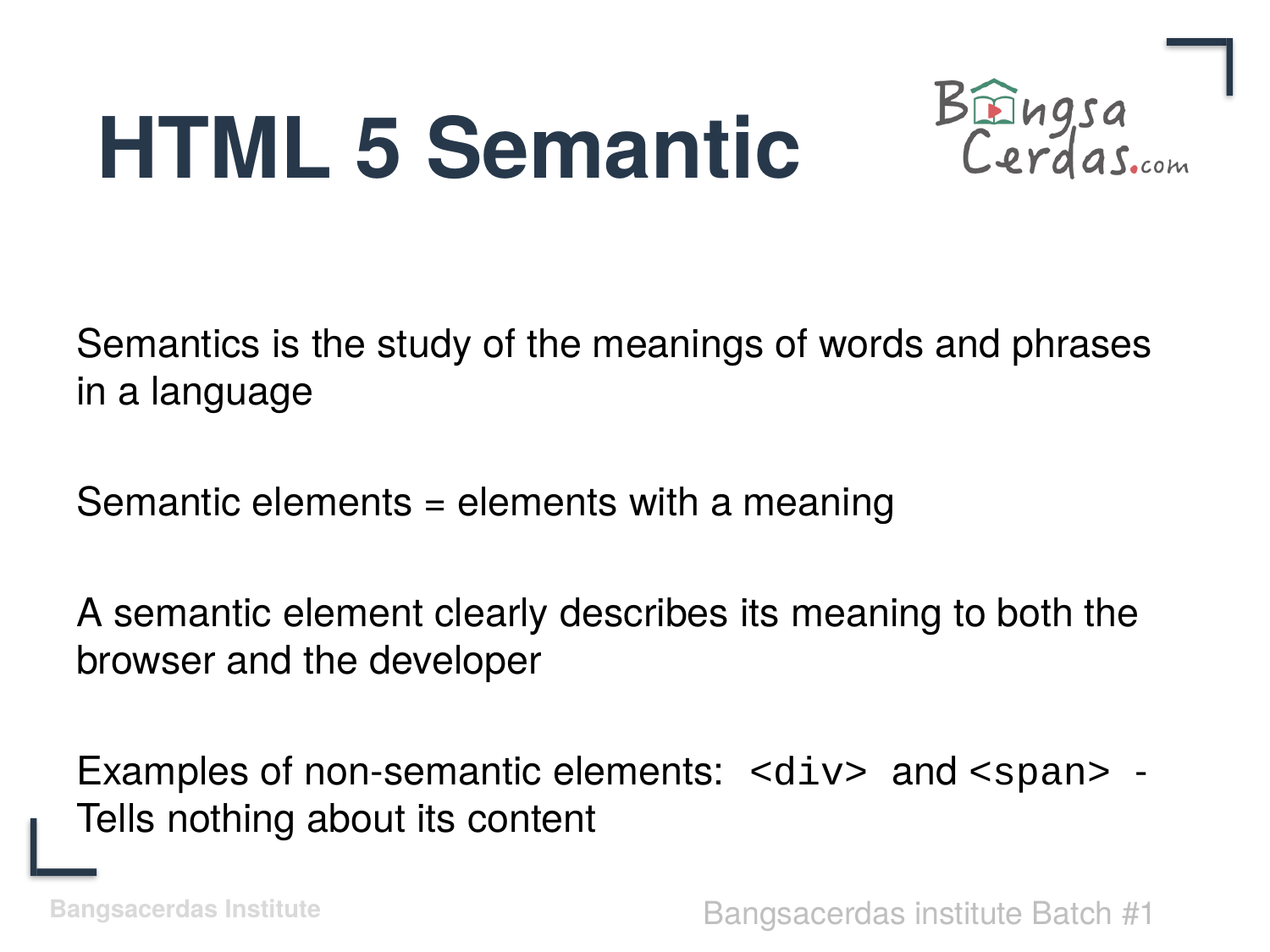

# HTML 5 Semantic
Semantics is the study of the meanings of words and phrases in a language

Semantic elements = elements with a meaning

A semantic element clearly describes its meaning to both the browser and the developer

Examples of non-semantic elements: <div> and <span> - Tells nothing about its content